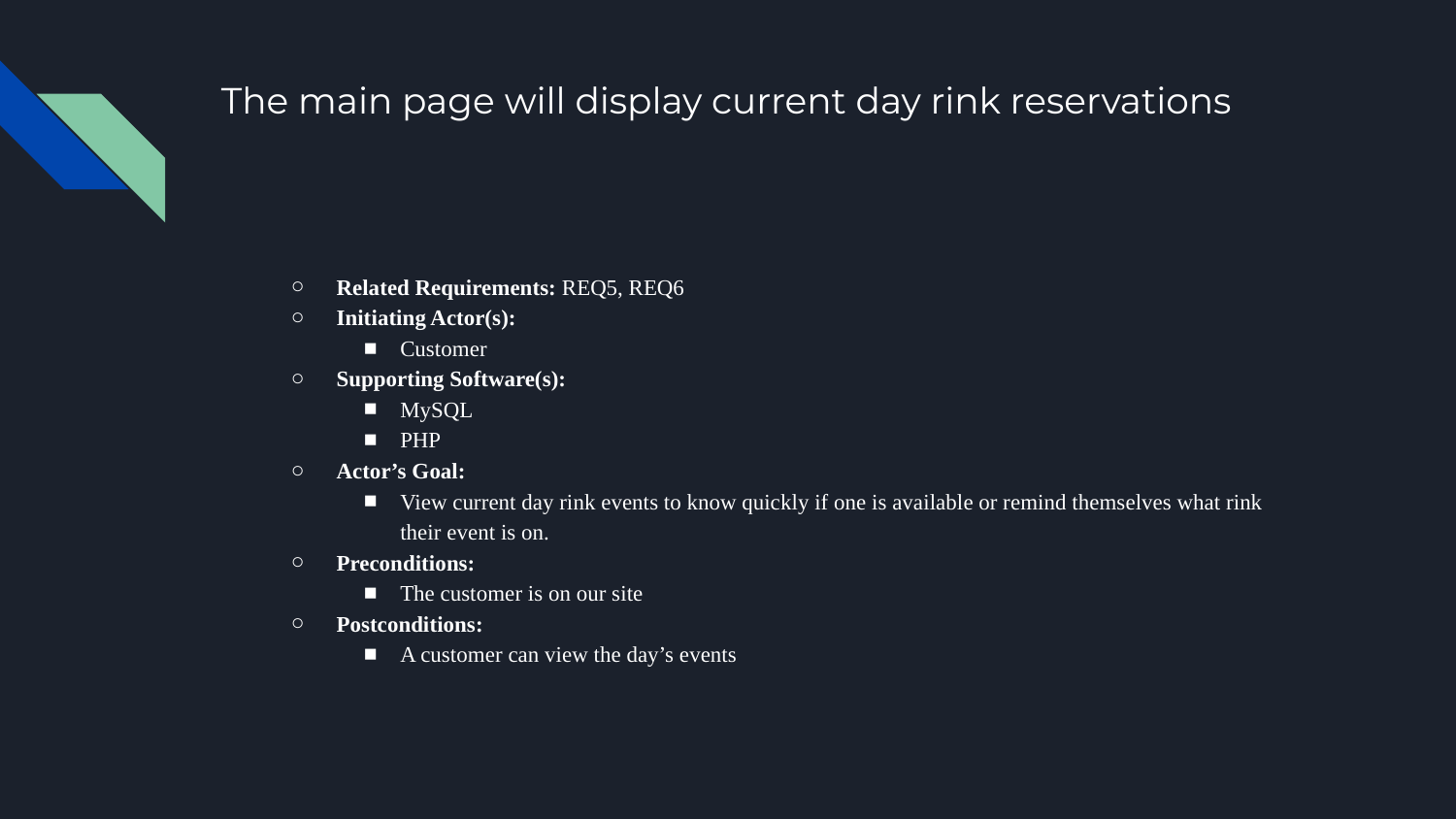

# The main page will display current day rink reservations
Related Requirements: REQ5, REQ6
Initiating Actor(s):
Customer
Supporting Software(s):
MySQL
PHP
Actor’s Goal:
View current day rink events to know quickly if one is available or remind themselves what rink their event is on.
Preconditions:
The customer is on our site
Postconditions:
A customer can view the day’s events